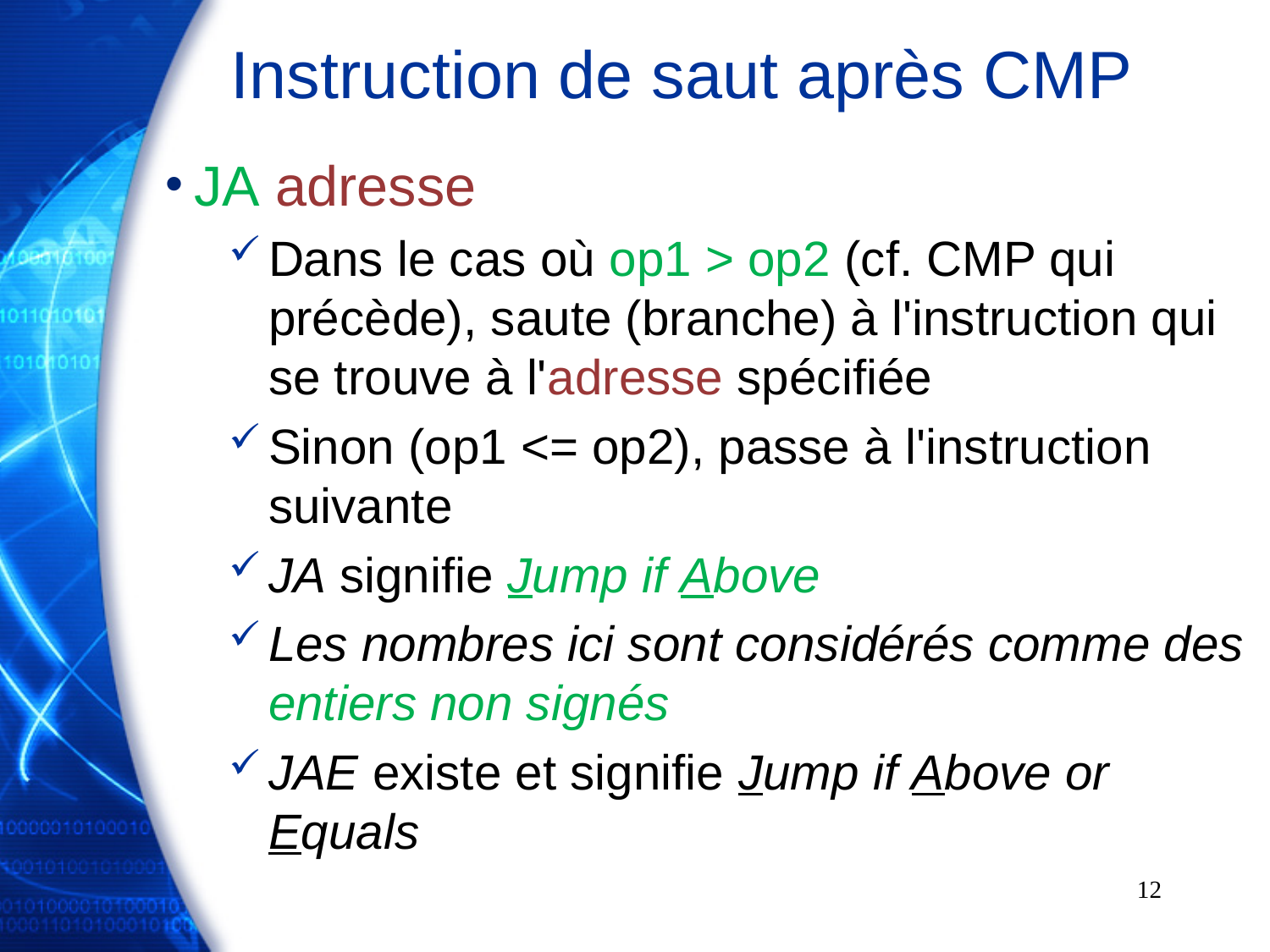

# Instruction de saut après CMP
JA adresse
Dans le cas où op1 > op2 (cf. CMP qui précède), saute (branche) à l'instruction qui se trouve à l'adresse spécifiée
Sinon (op1 <= op2), passe à l'instruction suivante
JA signifie Jump if Above
Les nombres ici sont considérés comme des entiers non signés
JAE existe et signifie Jump if Above or Equals
12